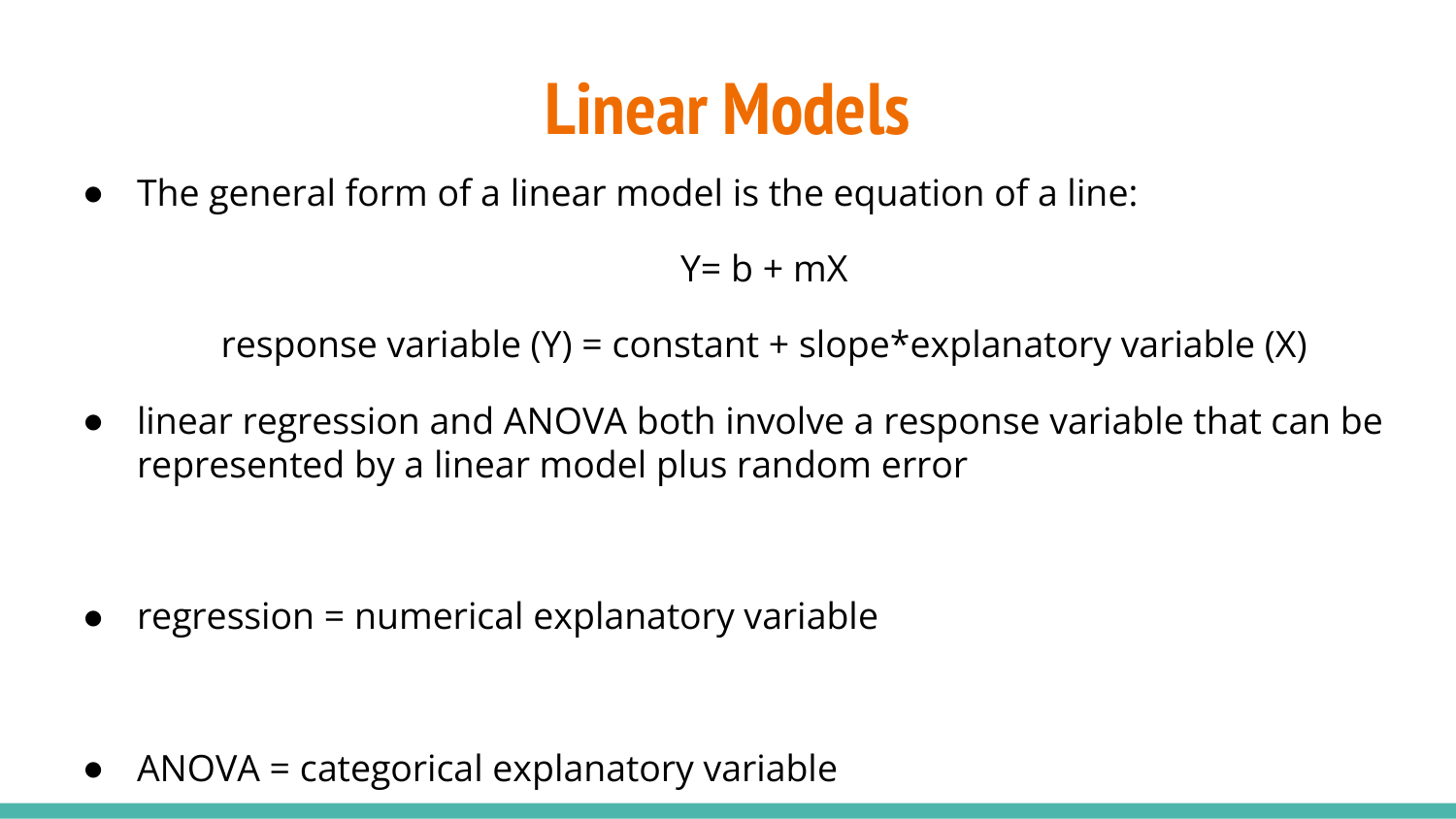

# Linear Models
The general form of a linear model is the equation of a line:
Y= b + mX
response variable (Y) = constant + slope*explanatory variable (X)
linear regression and ANOVA both involve a response variable that can be represented by a linear model plus random error

regression = numerical explanatory variable

ANOVA = categorical explanatory variable